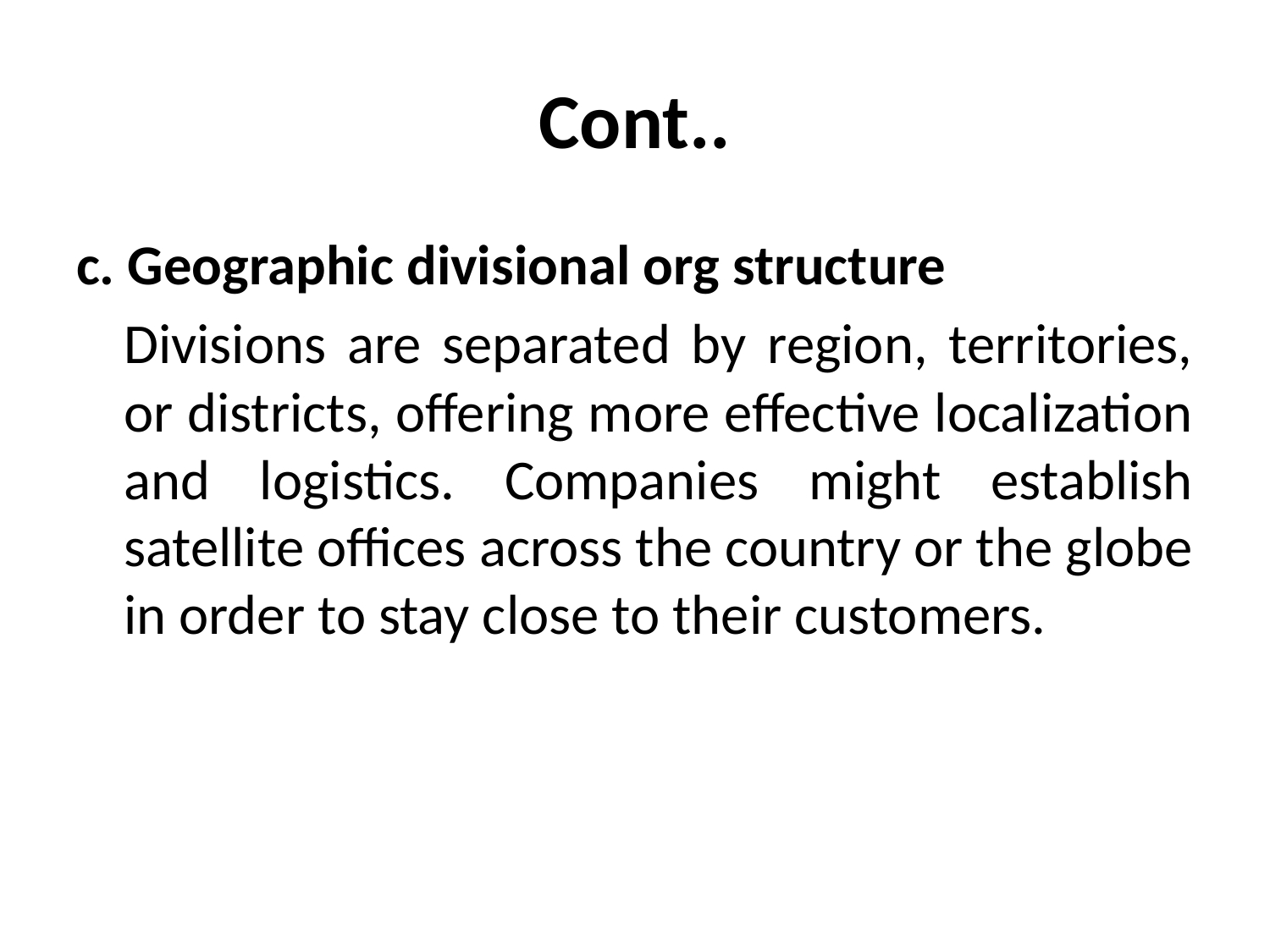

# Cont..
c. Geographic divisional org structure
	Divisions are separated by region, territories, or districts, offering more effective localization and logistics. Companies might establish satellite offices across the country or the globe in order to stay close to their customers.